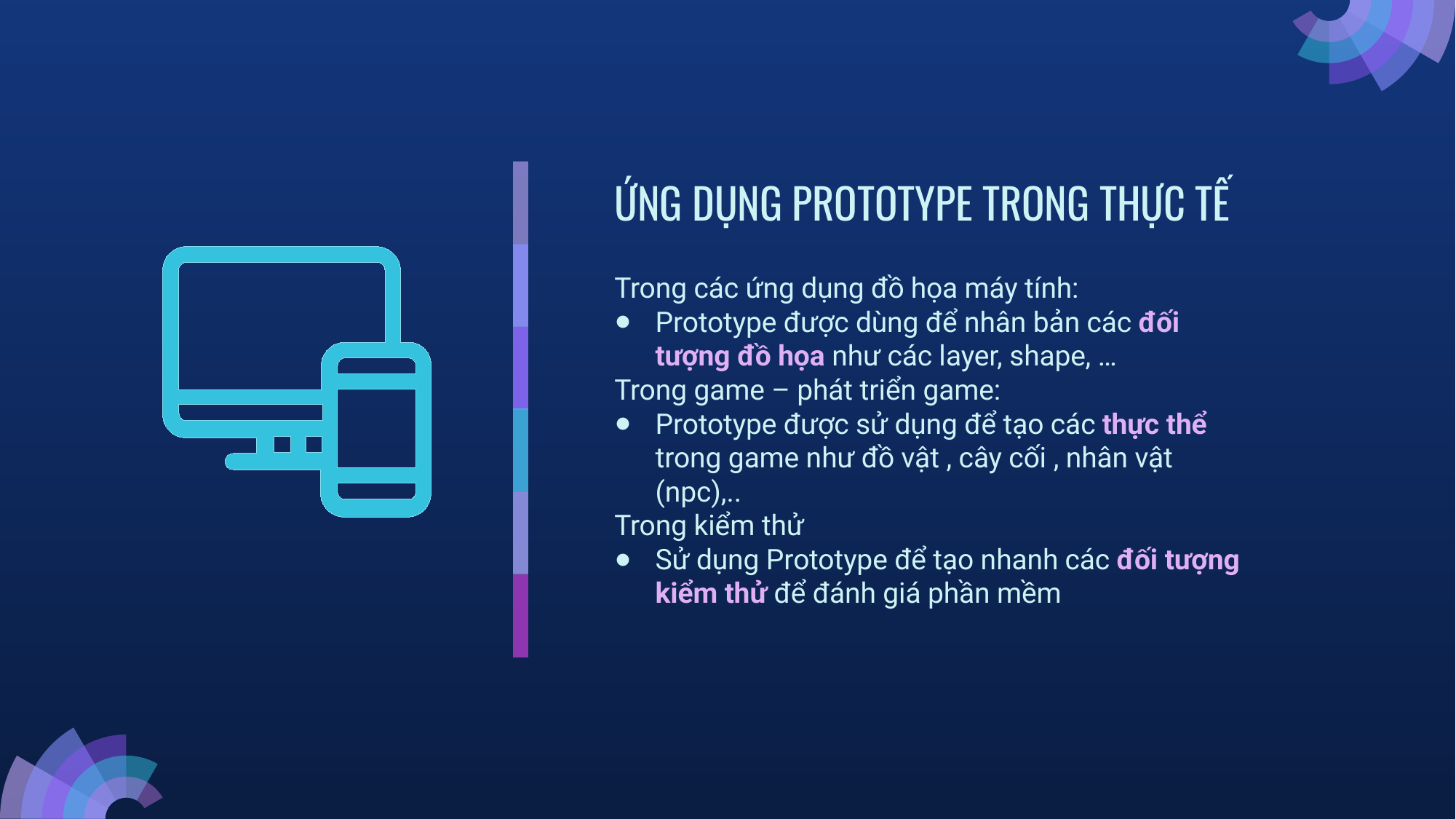

# ỨNG DỤNG PROTOTYPE TRONG THỰC TẾ
Trong các ứng dụng đồ họa máy tính:
Prototype được dùng để nhân bản các đối tượng đồ họa như các layer, shape, …
Trong game – phát triển game:
Prototype được sử dụng để tạo các thực thể trong game như đồ vật , cây cối , nhân vật (npc),..
Trong kiểm thử
Sử dụng Prototype để tạo nhanh các đối tượng kiểm thử để đánh giá phần mềm